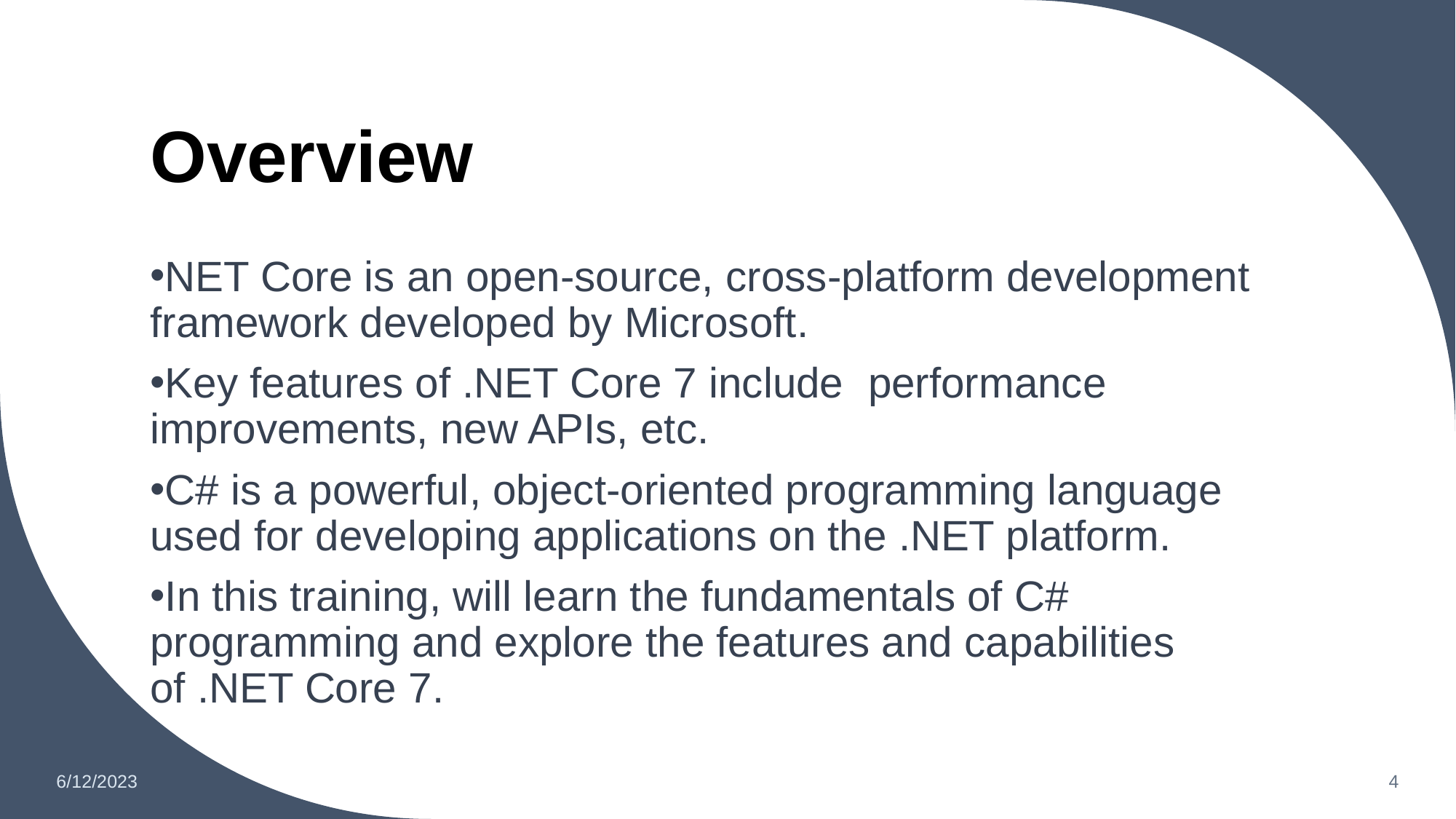

# Overview
NET Core is an open-source, cross-platform development framework developed by Microsoft.
Key features of .NET Core 7 include  performance improvements, new APIs, etc.
C# is a powerful, object-oriented programming language used for developing applications on the .NET platform.
In this training, will learn the fundamentals of C# programming and explore the features and capabilities of .NET Core 7.
6/12/2023
4